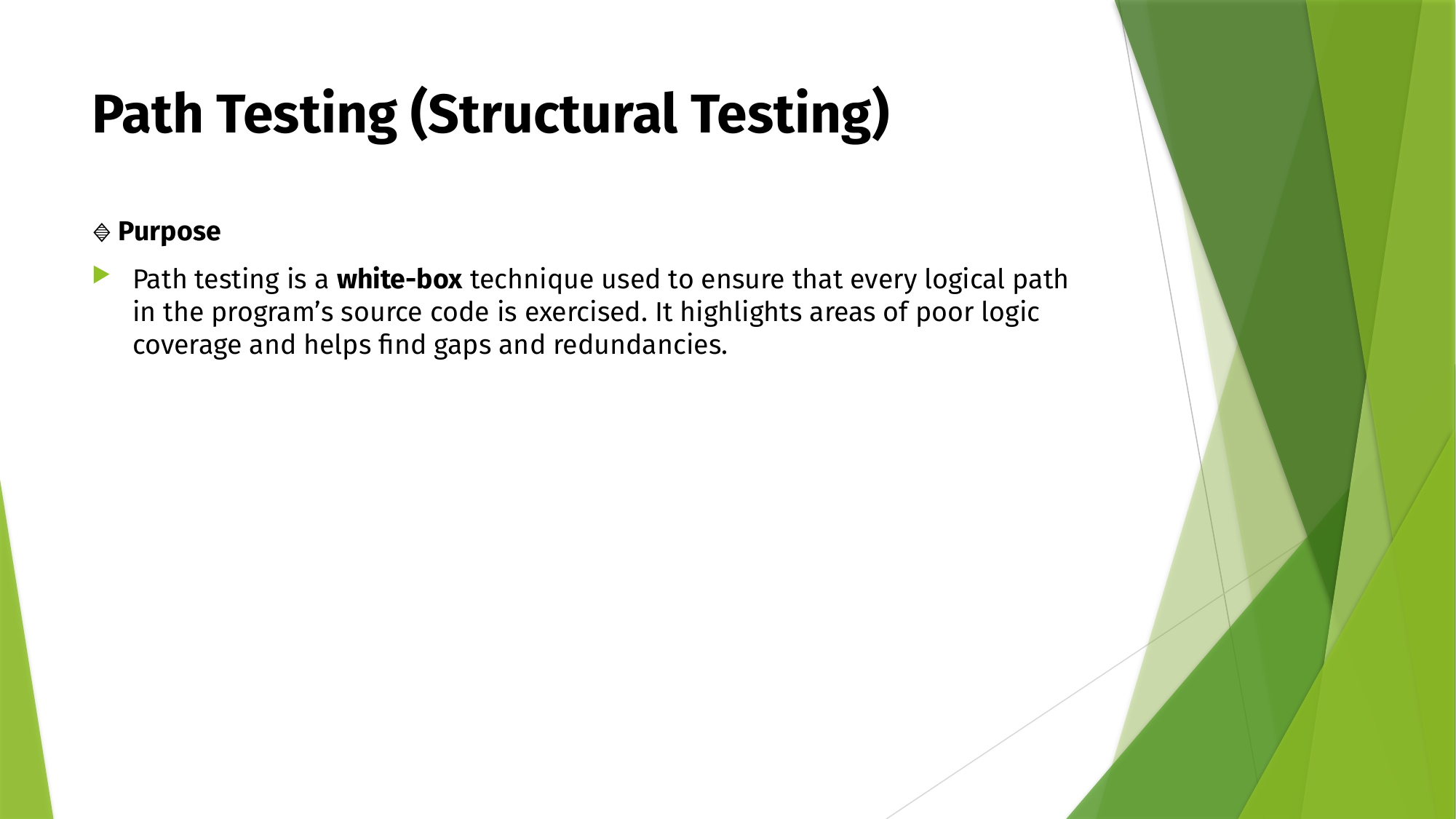

# Path Testing (Structural Testing)
🔹 Purpose
Path testing is a white-box technique used to ensure that every logical path in the program’s source code is exercised. It highlights areas of poor logic coverage and helps find gaps and redundancies.